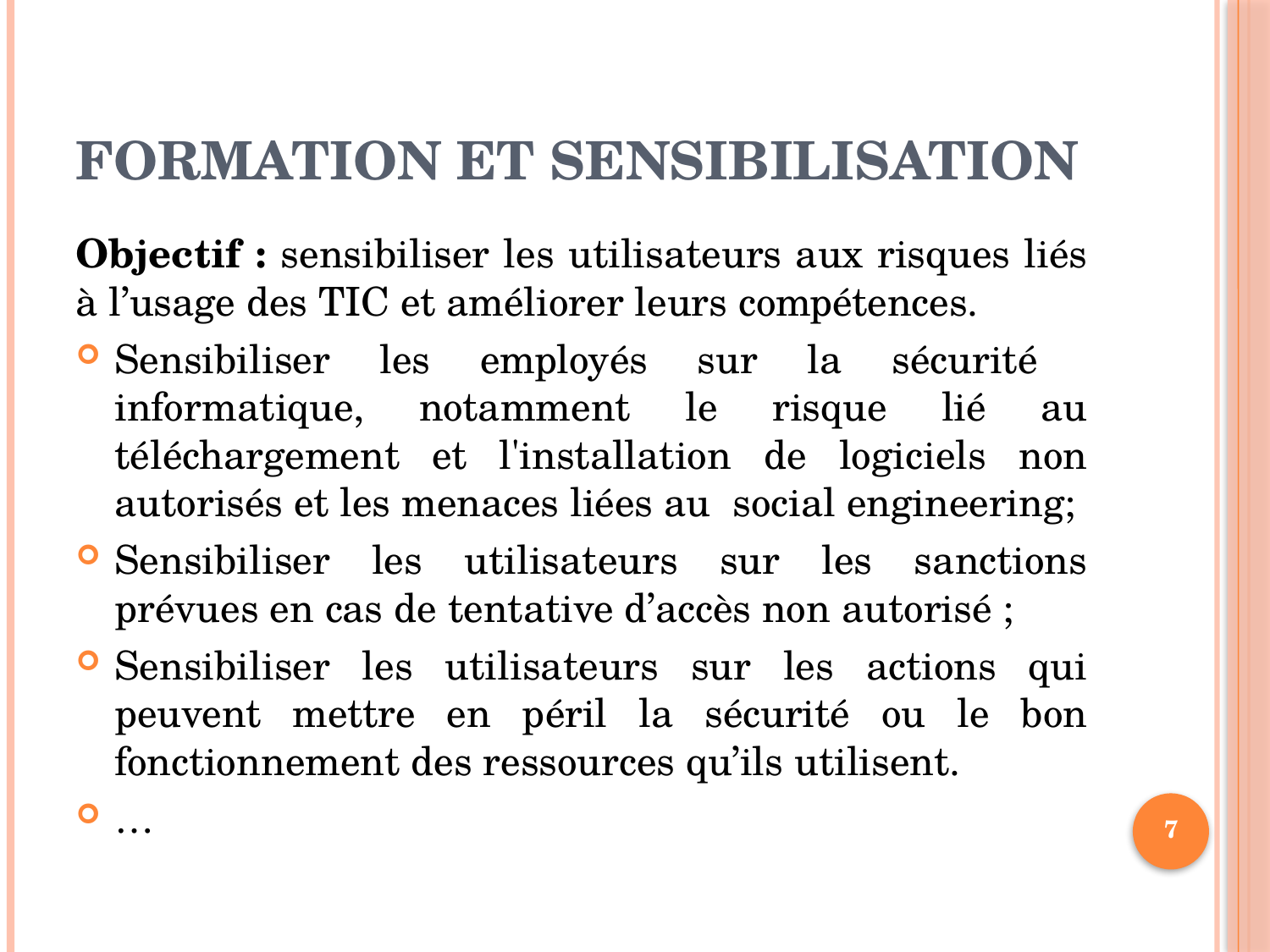

# Formation et sensibilisation
Objectif : sensibiliser les utilisateurs aux risques liés à l’usage des TIC et améliorer leurs compétences.
Sensibiliser les employés sur la sécurité  informatique, notamment le risque lié au téléchargement et l'installation de logiciels non autorisés et les menaces liées au  social engineering;
Sensibiliser les utilisateurs sur les sanctions prévues en cas de tentative d’accès non autorisé ;
Sensibiliser les utilisateurs sur les actions qui peuvent mettre en péril la sécurité ou le bon fonctionnement des ressources qu’ils utilisent.
…
7